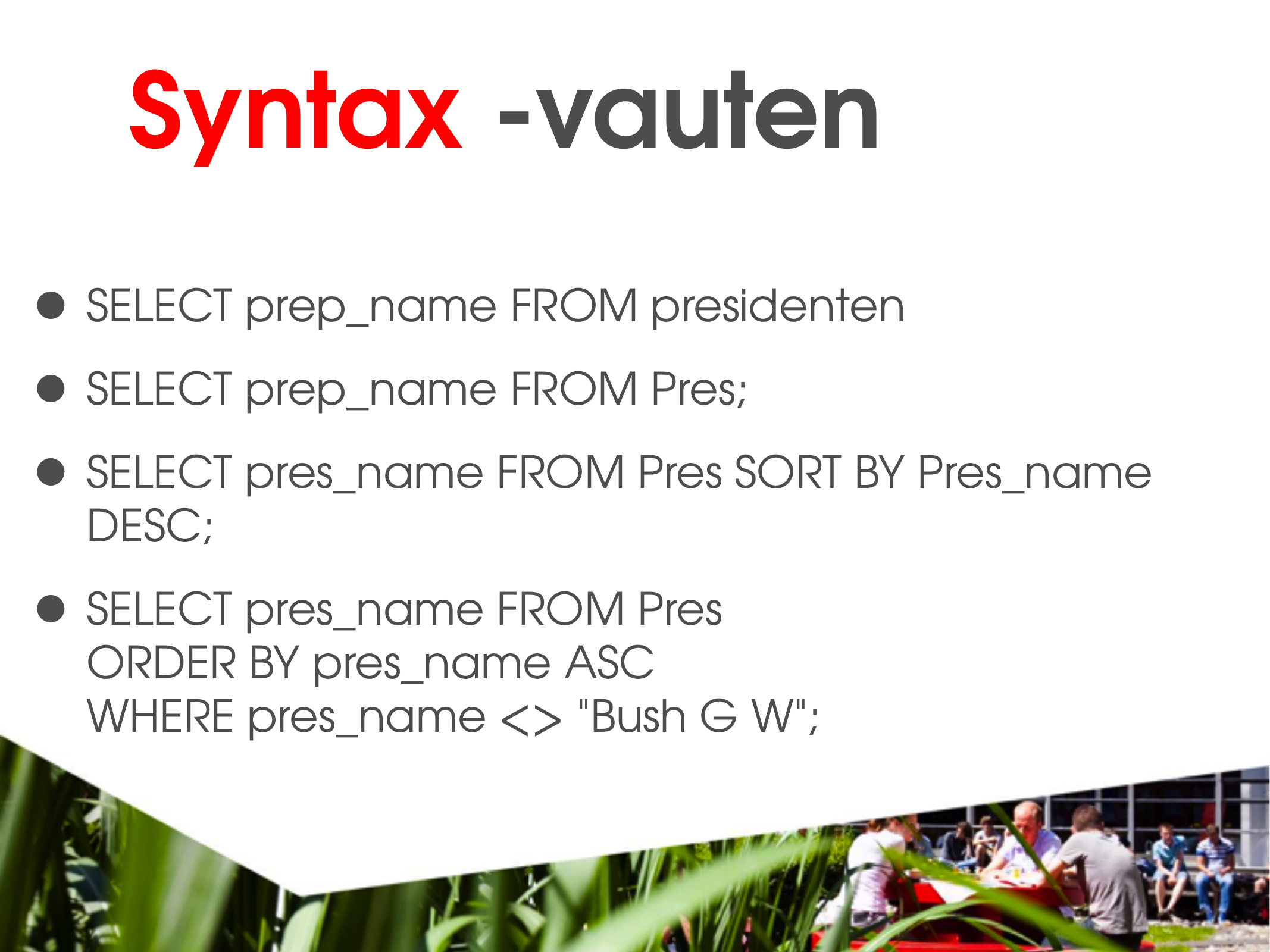

# Syntax -vauten
SELECT prep_name FROM presidenten
SELECT prep_name FROM Pres;
SELECT pres_name FROM Pres SORT BY Pres_name DESC;
SELECT pres_name FROM Pres
ORDER BY pres_name ASC
WHERE pres_name <> "Bush G W";